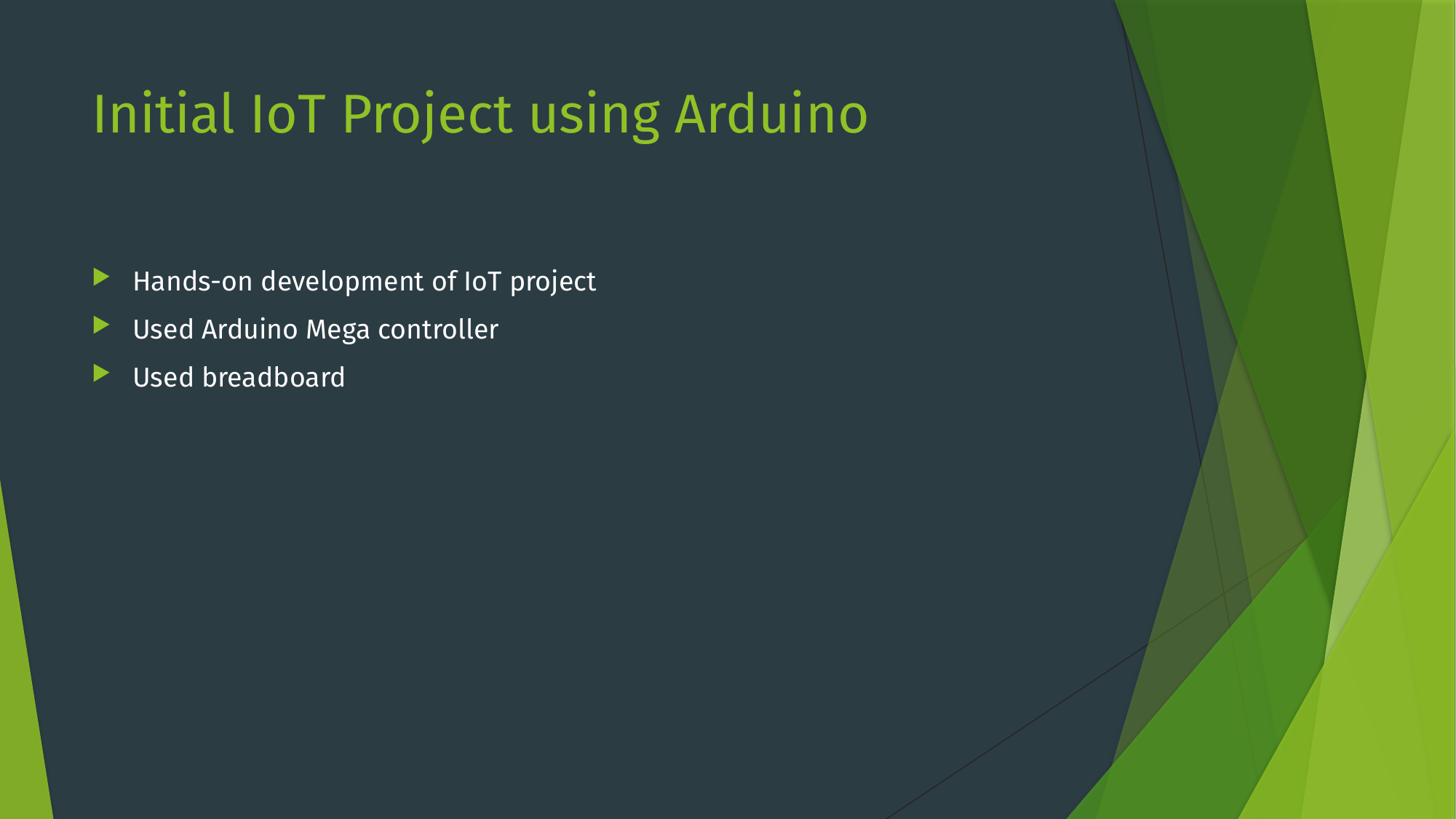

# Initial IoT Project using Arduino
Hands-on development of IoT project
Used Arduino Mega controller
Used breadboard